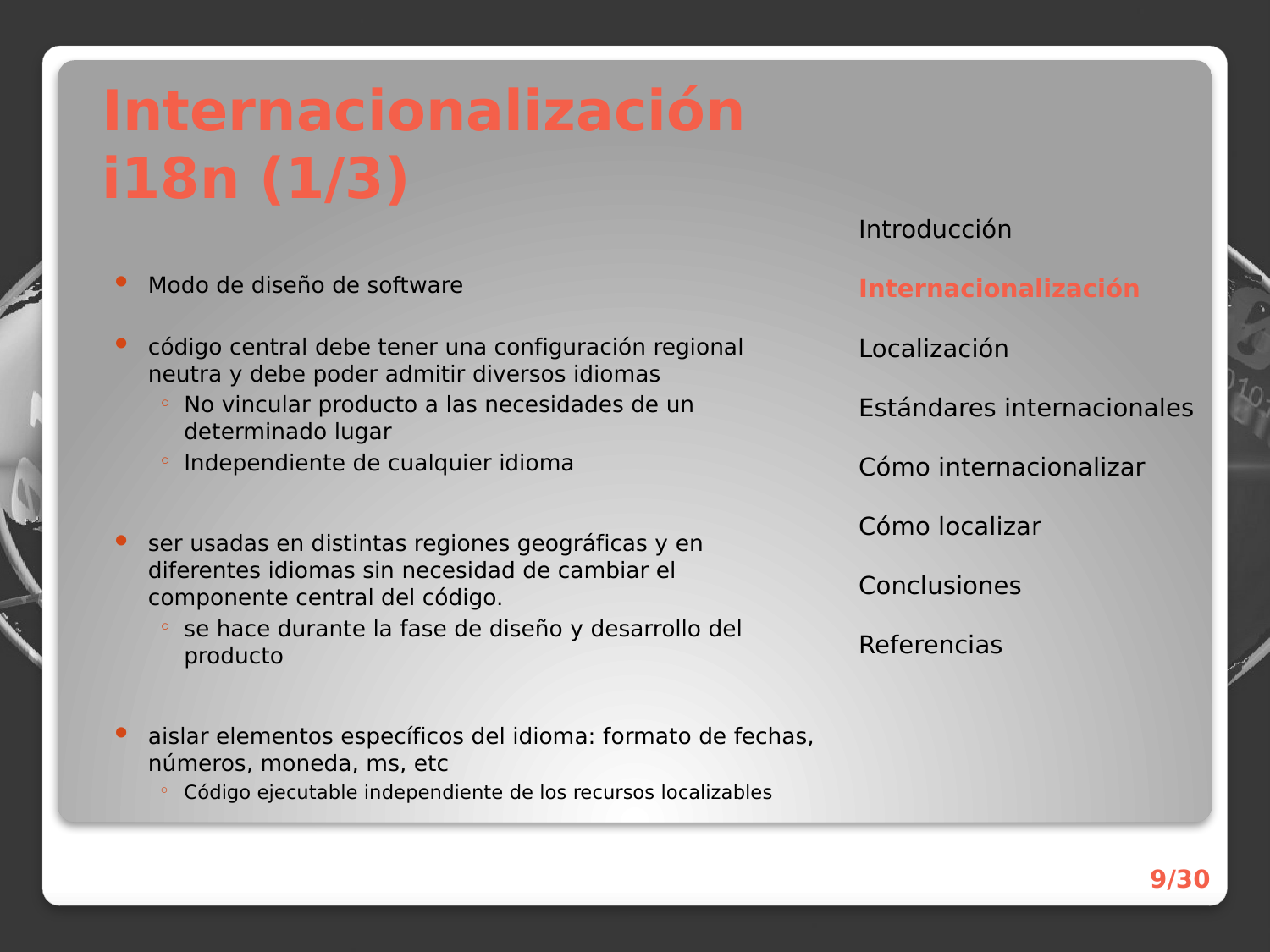

# Internacionalización i18n (1/3)
Introducción

Internacionalización

Localización

Estándares internacionales

Cómo internacionalizar

Cómo localizar

Conclusiones

Referencias

Modo de diseño de software

código central debe tener una configuración regional neutra y debe poder admitir diversos idiomas
No vincular producto a las necesidades de un determinado lugar
Independiente de cualquier idioma

ser usadas en distintas regiones geográficas y en diferentes idiomas sin necesidad de cambiar el componente central del código.
se hace durante la fase de diseño y desarrollo del producto

aislar elementos específicos del idioma: formato de fechas, números, moneda, ms, etc
Código ejecutable independiente de los recursos localizables
9/30